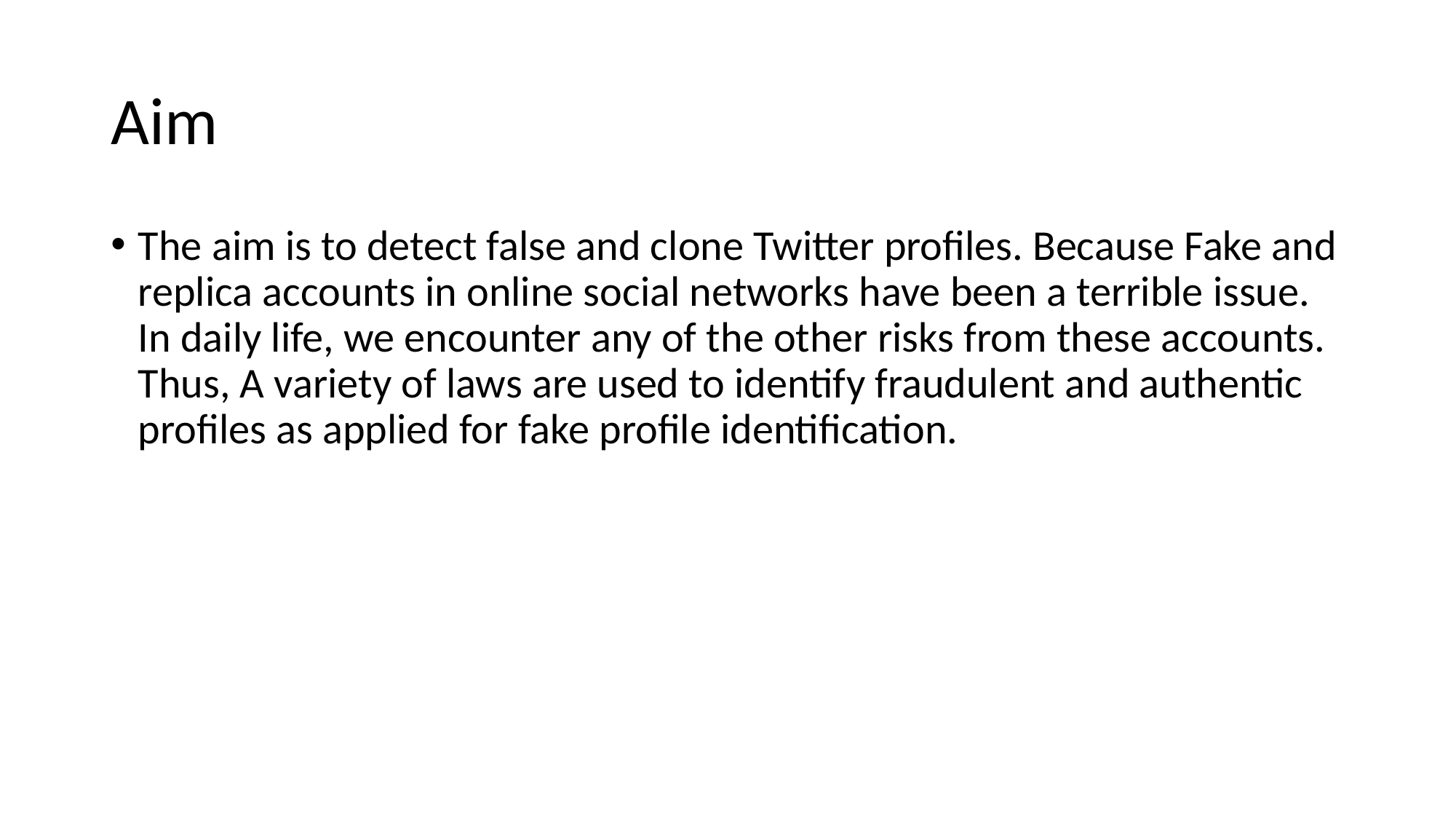

# Aim
The aim is to detect false and clone Twitter profiles. Because Fake and replica accounts in online social networks have been a terrible issue. In daily life, we encounter any of the other risks from these accounts. Thus, A variety of laws are used to identify fraudulent and authentic profiles as applied for fake profile identification.